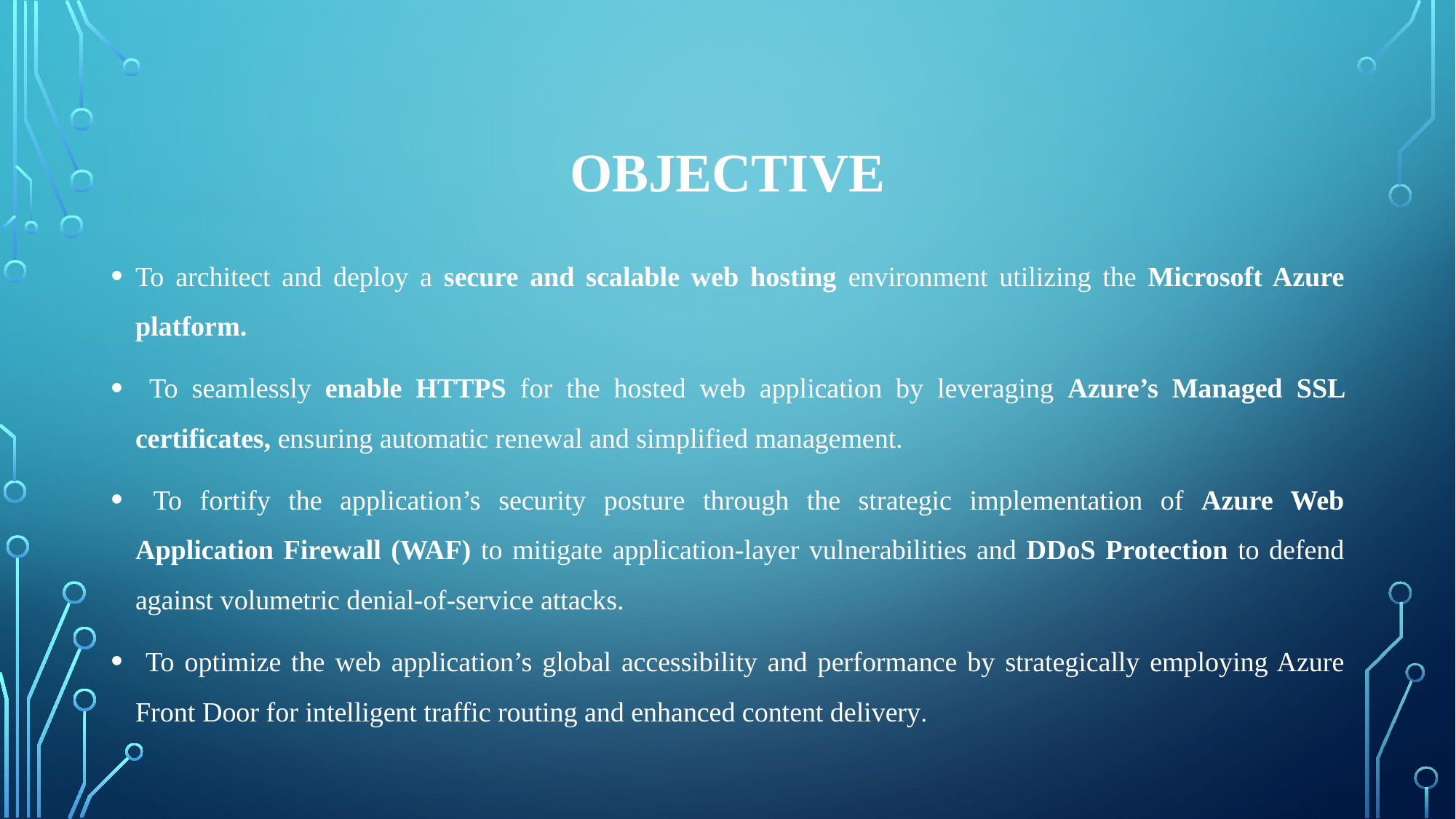

# Objective
To architect and deploy a secure and scalable web hosting environment utilizing the Microsoft Azure platform.
 To seamlessly enable HTTPS for the hosted web application by leveraging Azure’s Managed SSL certificates, ensuring automatic renewal and simplified management.
 To fortify the application’s security posture through the strategic implementation of Azure Web Application Firewall (WAF) to mitigate application-layer vulnerabilities and DDoS Protection to defend against volumetric denial-of-service attacks.
 To optimize the web application’s global accessibility and performance by strategically employing Azure Front Door for intelligent traffic routing and enhanced content delivery.